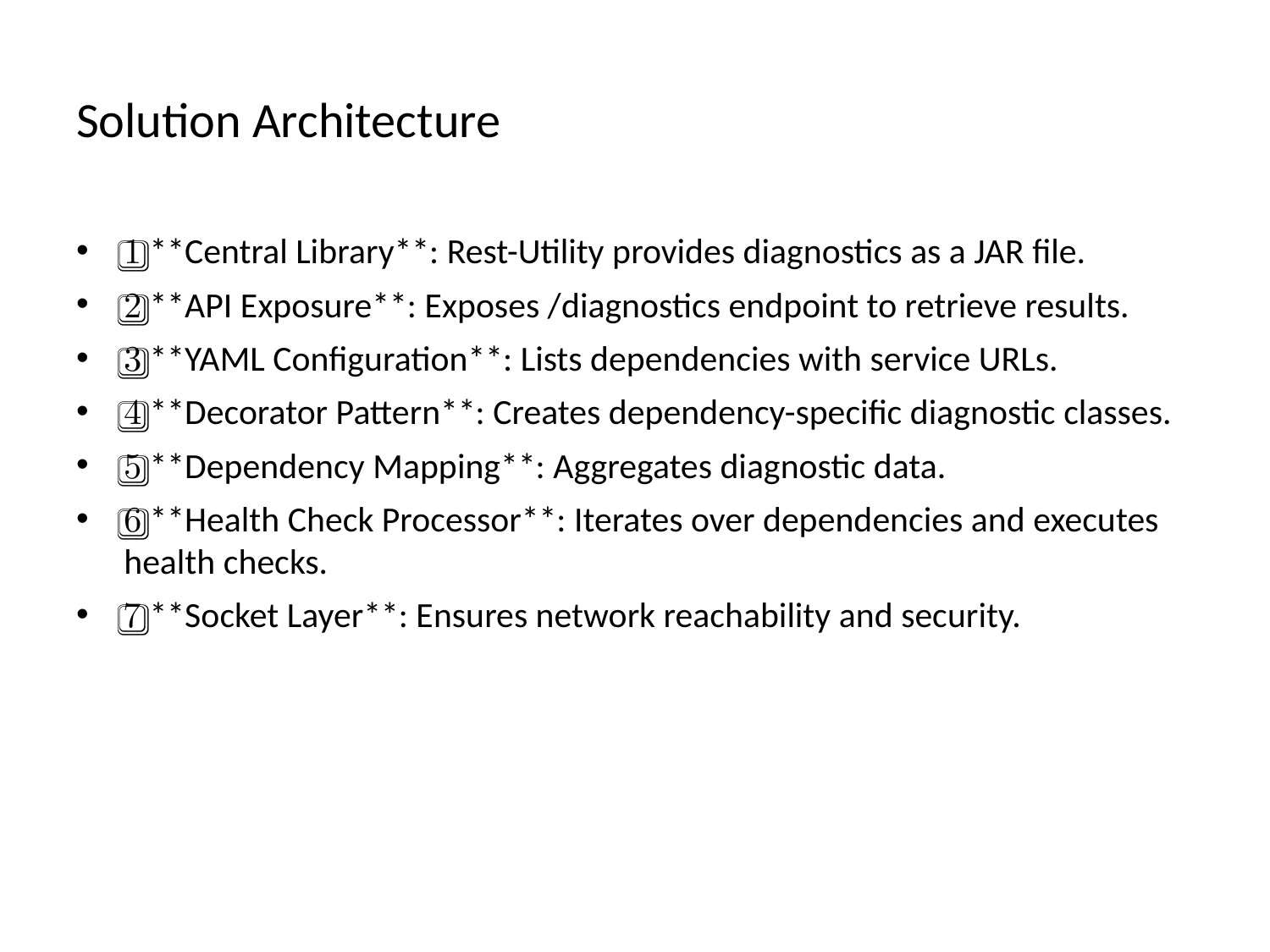

# Solution Architecture
1️⃣ **Central Library**: Rest-Utility provides diagnostics as a JAR file.
2️⃣ **API Exposure**: Exposes /diagnostics endpoint to retrieve results.
3️⃣ **YAML Configuration**: Lists dependencies with service URLs.
4️⃣ **Decorator Pattern**: Creates dependency-specific diagnostic classes.
5️⃣ **Dependency Mapping**: Aggregates diagnostic data.
6️⃣ **Health Check Processor**: Iterates over dependencies and executes health checks.
7️⃣ **Socket Layer**: Ensures network reachability and security.